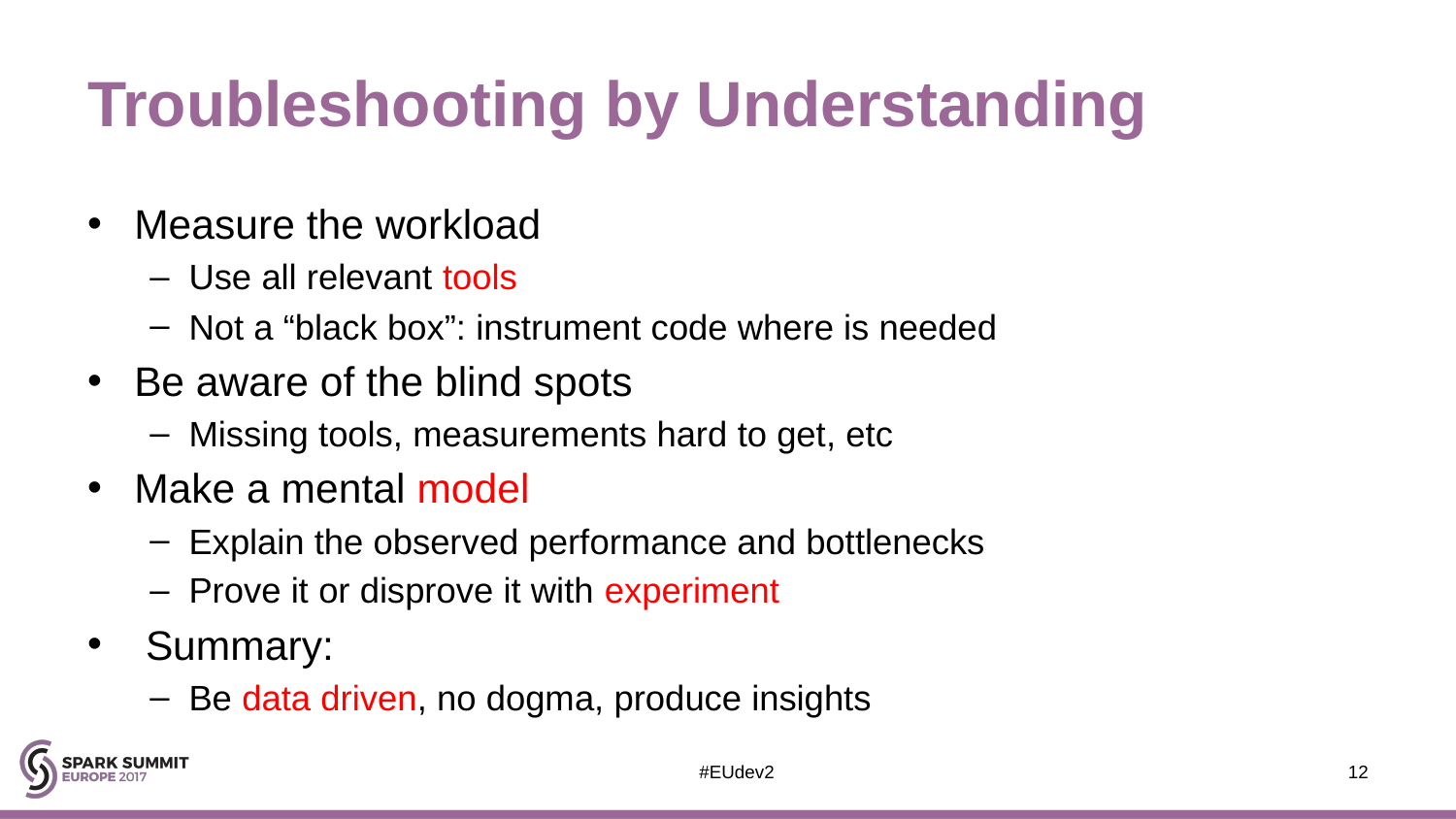

# Troubleshooting by Understanding
Measure the workload
Use all relevant tools
Not a “black box”: instrument code where is needed
Be aware of the blind spots
Missing tools, measurements hard to get, etc
Make a mental model
Explain the observed performance and bottlenecks
Prove it or disprove it with experiment
 Summary:
Be data driven, no dogma, produce insights

#EUdev2
12